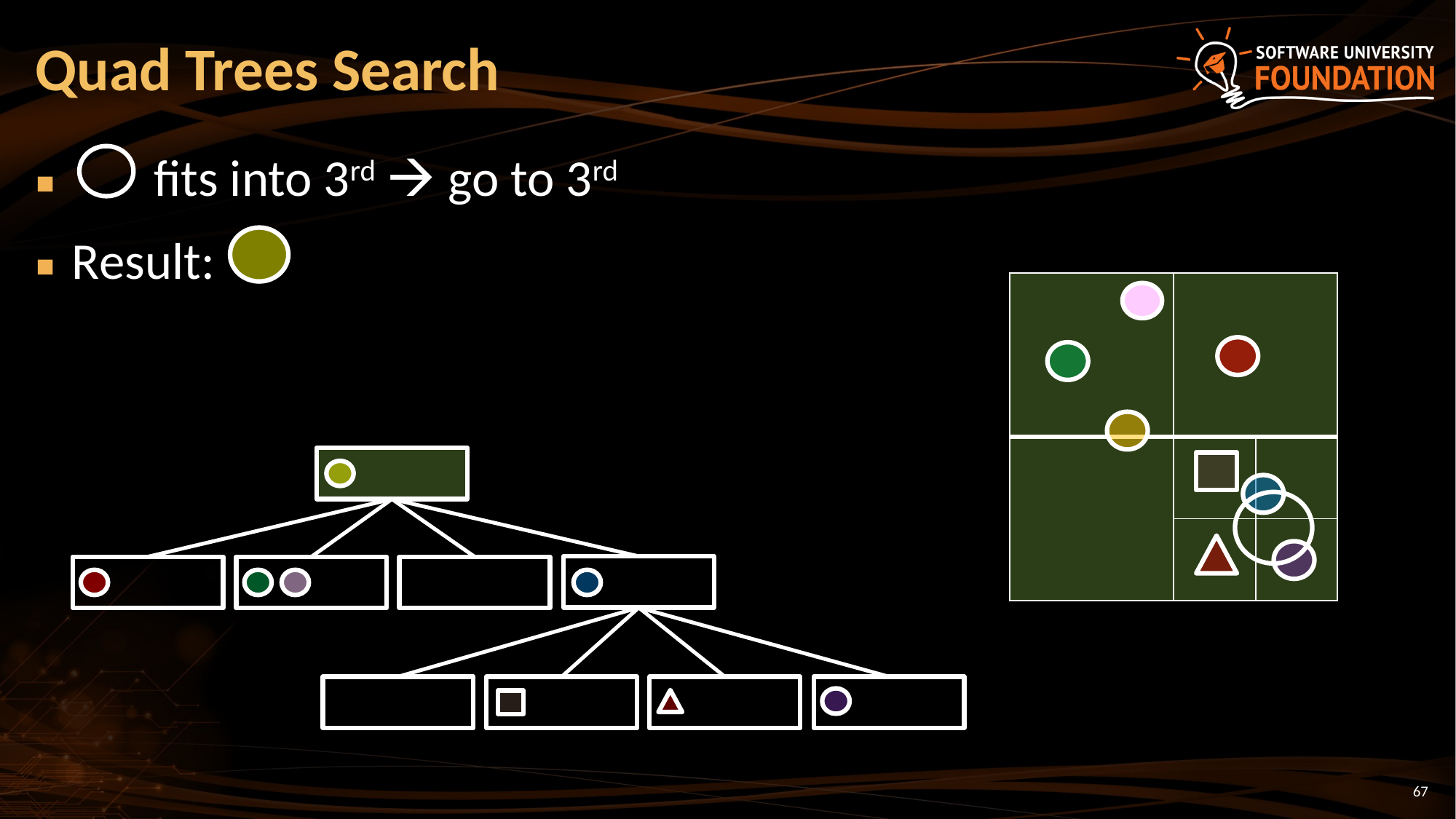

# Quad Trees Search
       fits into 3rd 🡪 go to 3rd
Result:

|  |  |  |
| --- | --- | --- |
|  |  |  |
|  |  |  |

67